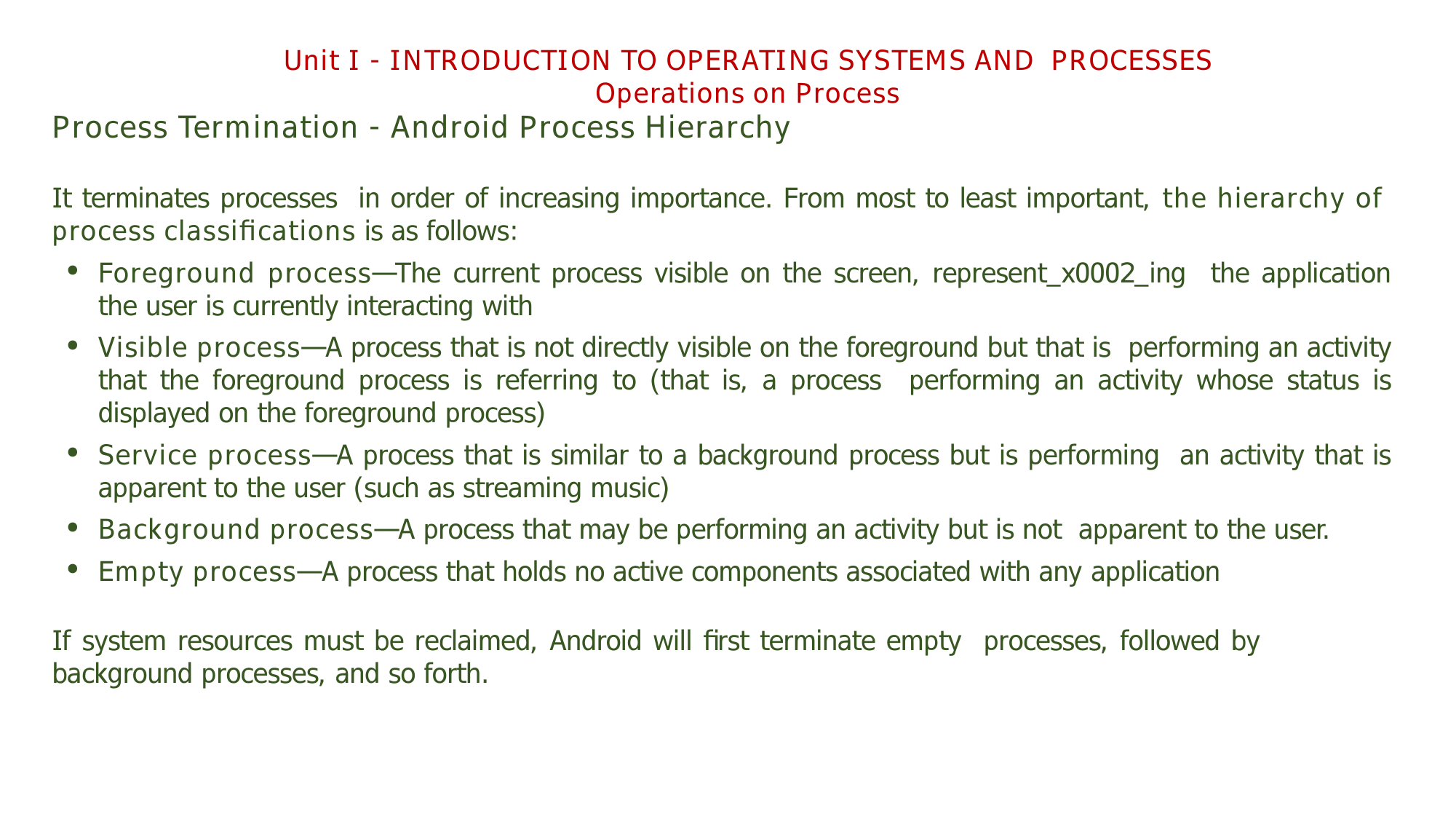

Unit I - INTRODUCTION TO OPERATING SYSTEMS AND  PROCESSES
Operations on Process
Process Termination - Android Process Hierarchy

It terminates processes  in order of increasing importance. From most to least important, the hierarchy of  process classifications is as follows:
Foreground process—The current process visible on the screen, represent_x0002_ing  the application the user is currently interacting with
Visible process—A process that is not directly visible on the foreground but that is  performing an activity that the foreground process is referring to (that is, a process  performing an activity whose status is displayed on the foreground process)
Service process—A process that is similar to a background process but is performing  an activity that is apparent to the user (such as streaming music)
Background process—A process that may be performing an activity but is not  apparent to the user.
Empty process—A process that holds no active components associated with any application

If system resources must be reclaimed, Android will first terminate empty  processes, followed by background processes, and so forth.